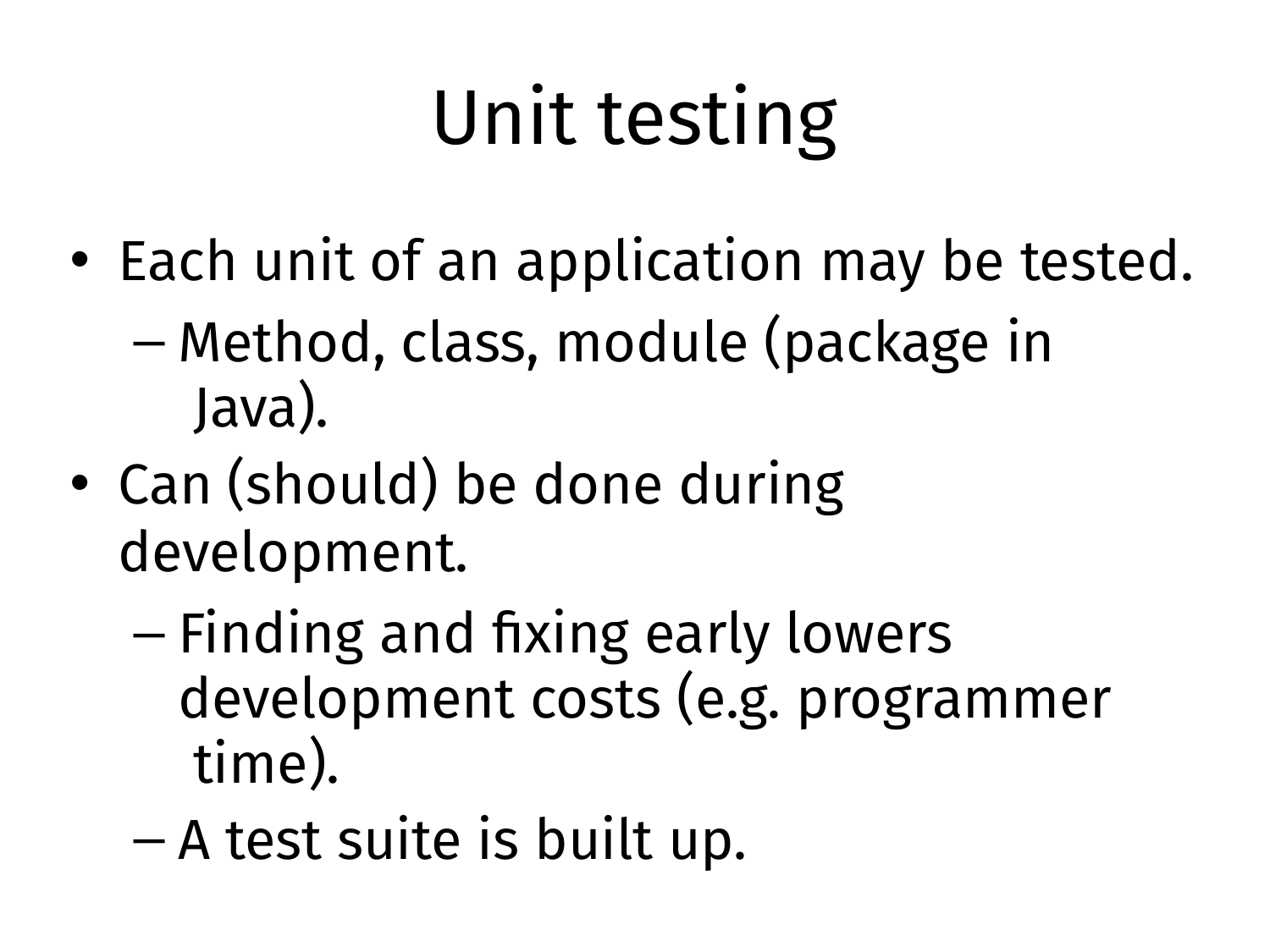

# Unit testing
Each unit of an application may be tested.
Method, class, module (package in  Java).
Can (should) be done during development.
Finding and fixing early lowers  development costs (e.g. programmer  time).
A test suite is built up.